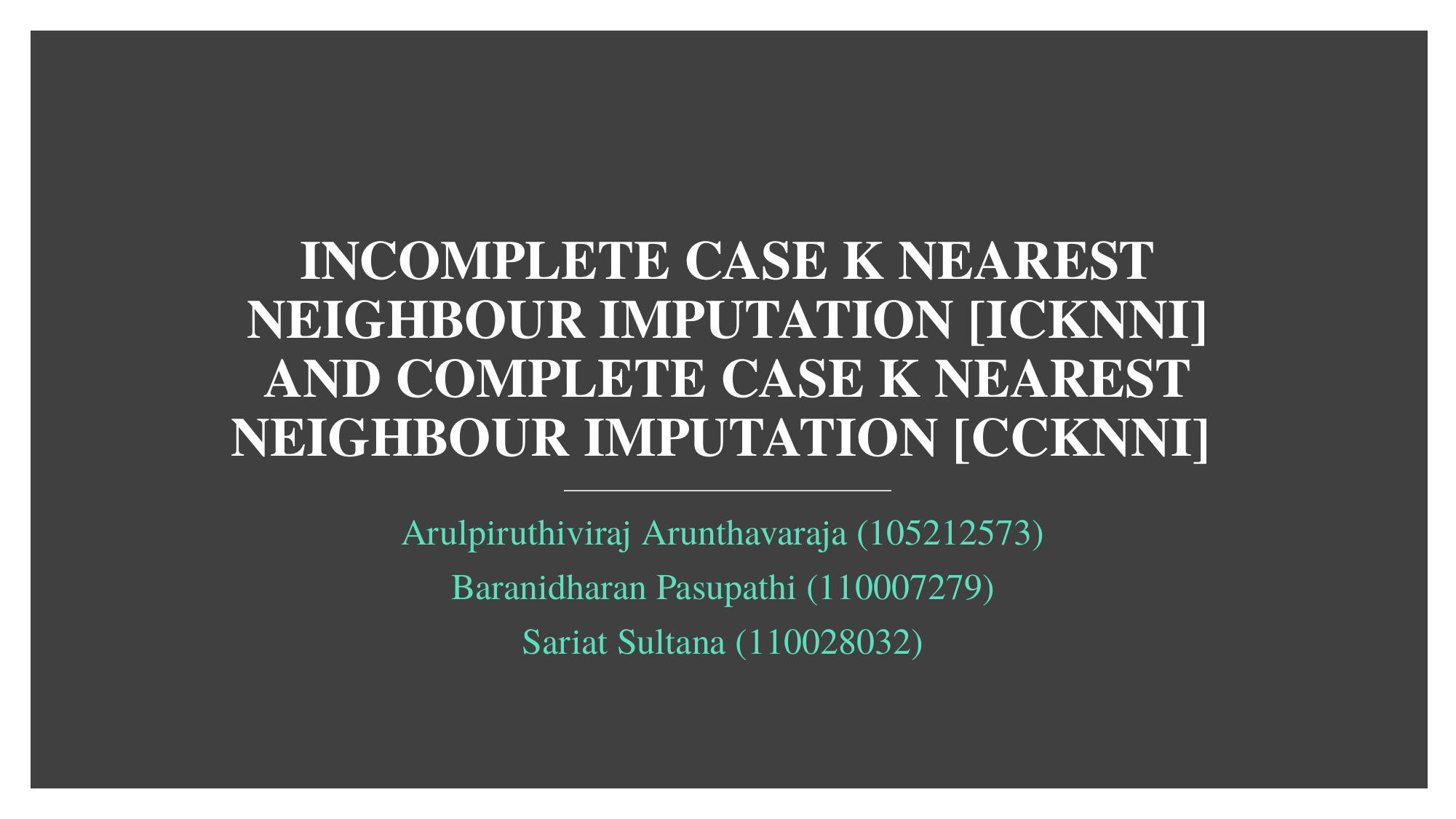

# INCOMPLETE CASE K NEAREST NEIGHBOUR IMPUTATION [ICKNNI] AND COMPLETE CASE K NEAREST NEIGHBOUR IMPUTATION [CCKNNI]
Arulpiruthiviraj Arunthavaraja (105212573)
Baranidharan Pasupathi (110007279)
Sariat Sultana (110028032)